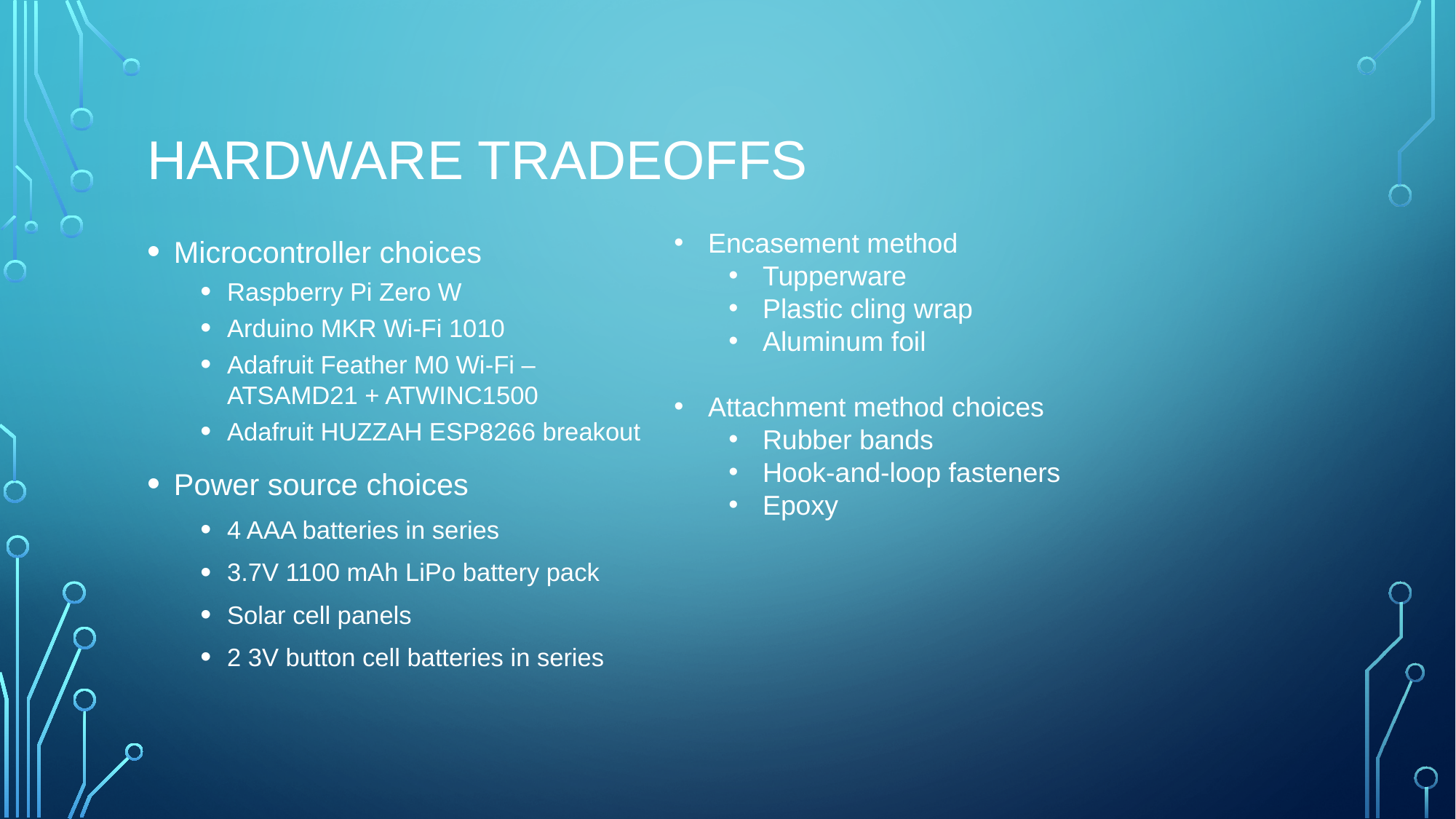

# Hardware Tradeoffs
Microcontroller choices
Raspberry Pi Zero W
Arduino MKR Wi-Fi 1010
Adafruit Feather M0 Wi-Fi – ATSAMD21 + ATWINC1500
Adafruit HUZZAH ESP8266 breakout
Power source choices
4 AAA batteries in series
3.7V 1100 mAh LiPo battery pack
Solar cell panels
2 3V button cell batteries in series
Encasement method
Tupperware
Plastic cling wrap
Aluminum foil

Attachment method choices
Rubber bands
Hook-and-loop fasteners
Epoxy